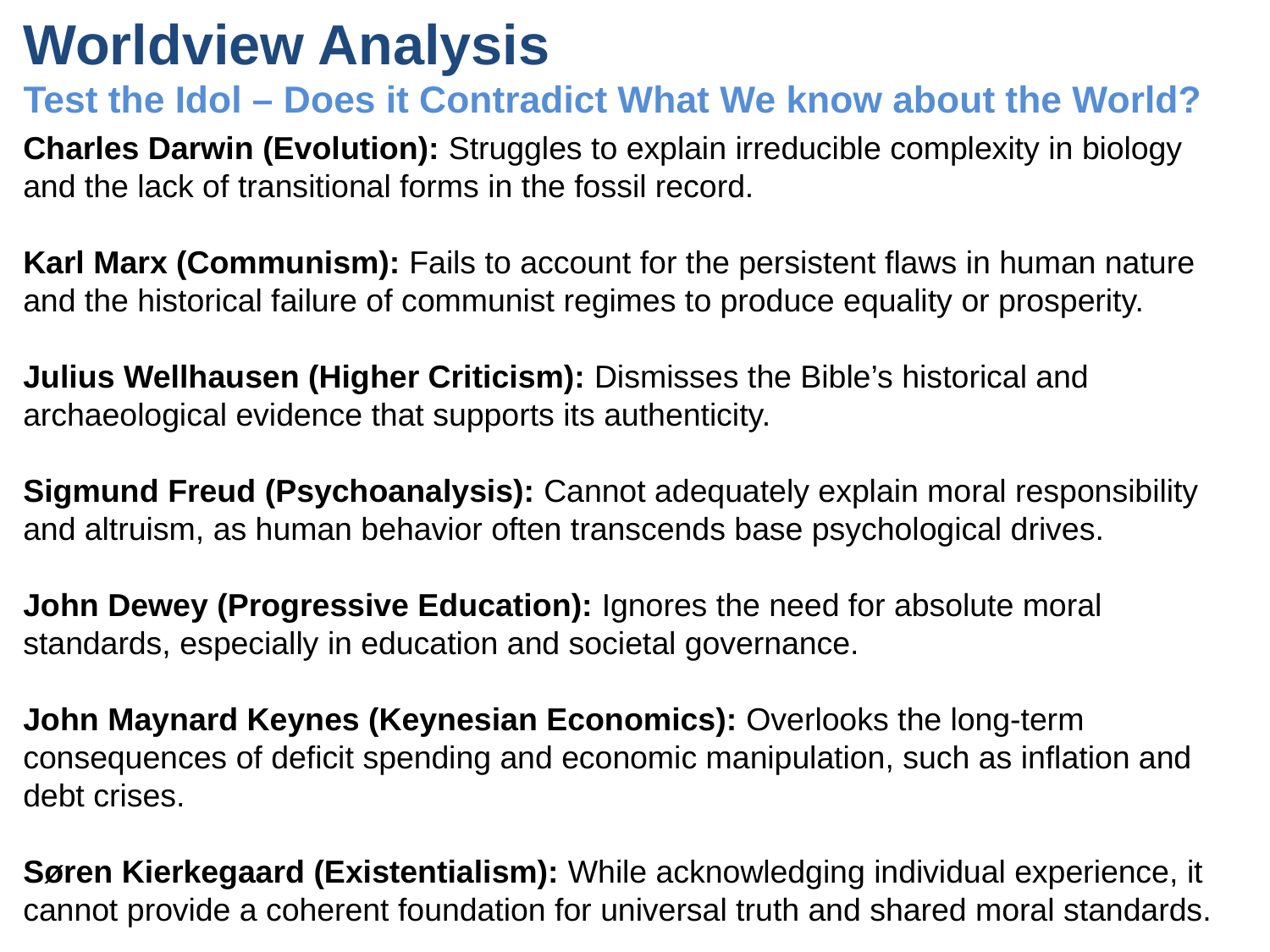

# Worldview Analysis Test the Idol – Does it Contradict What We know about the World?
Charles Darwin (Evolution): Struggles to explain irreducible complexity in biology and the lack of transitional forms in the fossil record.

Karl Marx (Communism): Fails to account for the persistent flaws in human nature and the historical failure of communist regimes to produce equality or prosperity.

Julius Wellhausen (Higher Criticism): Dismisses the Bible’s historical and archaeological evidence that supports its authenticity.

Sigmund Freud (Psychoanalysis): Cannot adequately explain moral responsibility and altruism, as human behavior often transcends base psychological drives.

John Dewey (Progressive Education): Ignores the need for absolute moral standards, especially in education and societal governance.

John Maynard Keynes (Keynesian Economics): Overlooks the long-term consequences of deficit spending and economic manipulation, such as inflation and debt crises.

Søren Kierkegaard (Existentialism): While acknowledging individual experience, it cannot provide a coherent foundation for universal truth and shared moral standards.